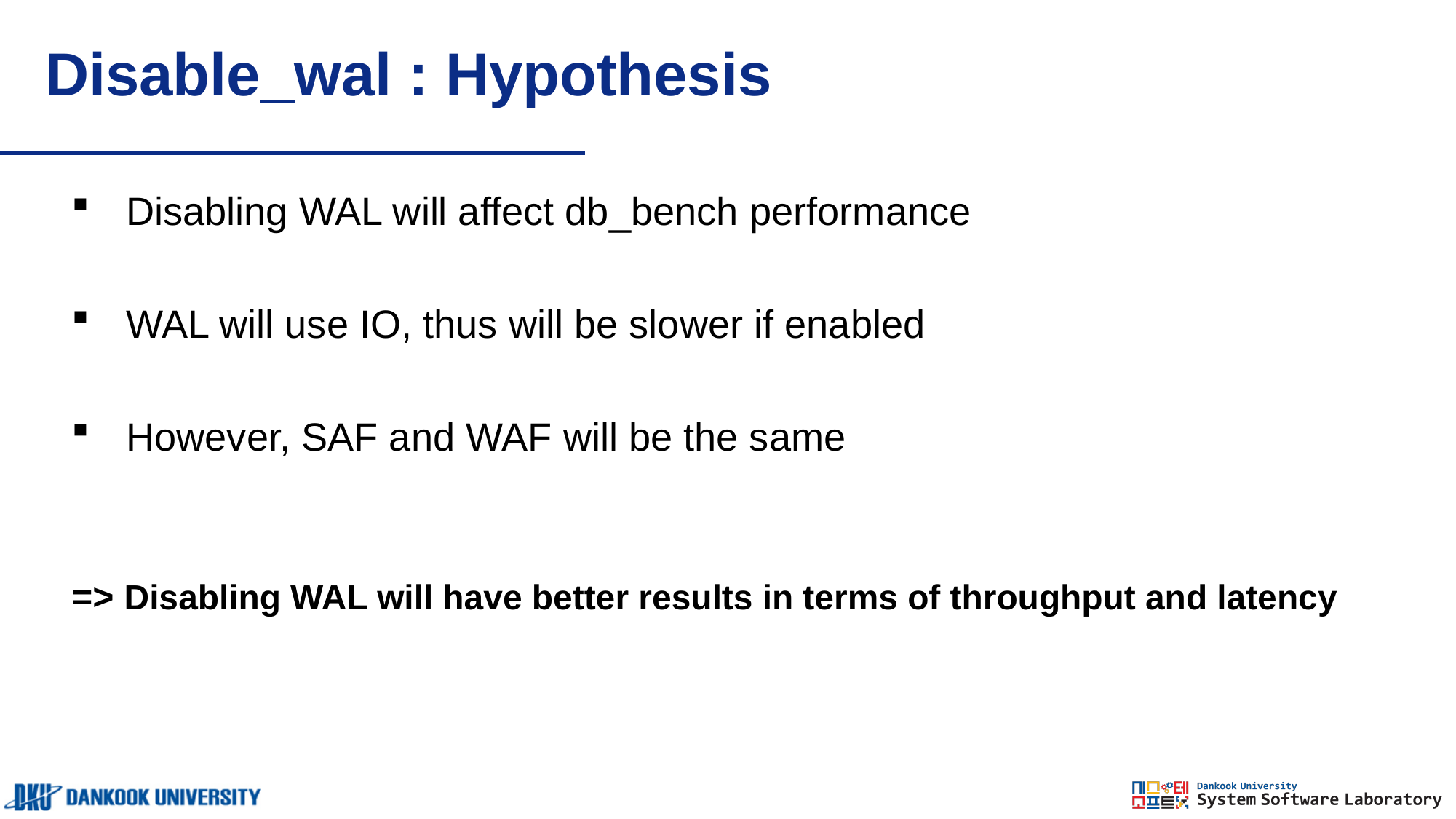

# Disable_wal : Hypothesis
Disabling WAL will affect db_bench performance

WAL will use IO, thus will be slower if enabled

However, SAF and WAF will be the same

=> Disabling WAL will have better results in terms of throughput and latency